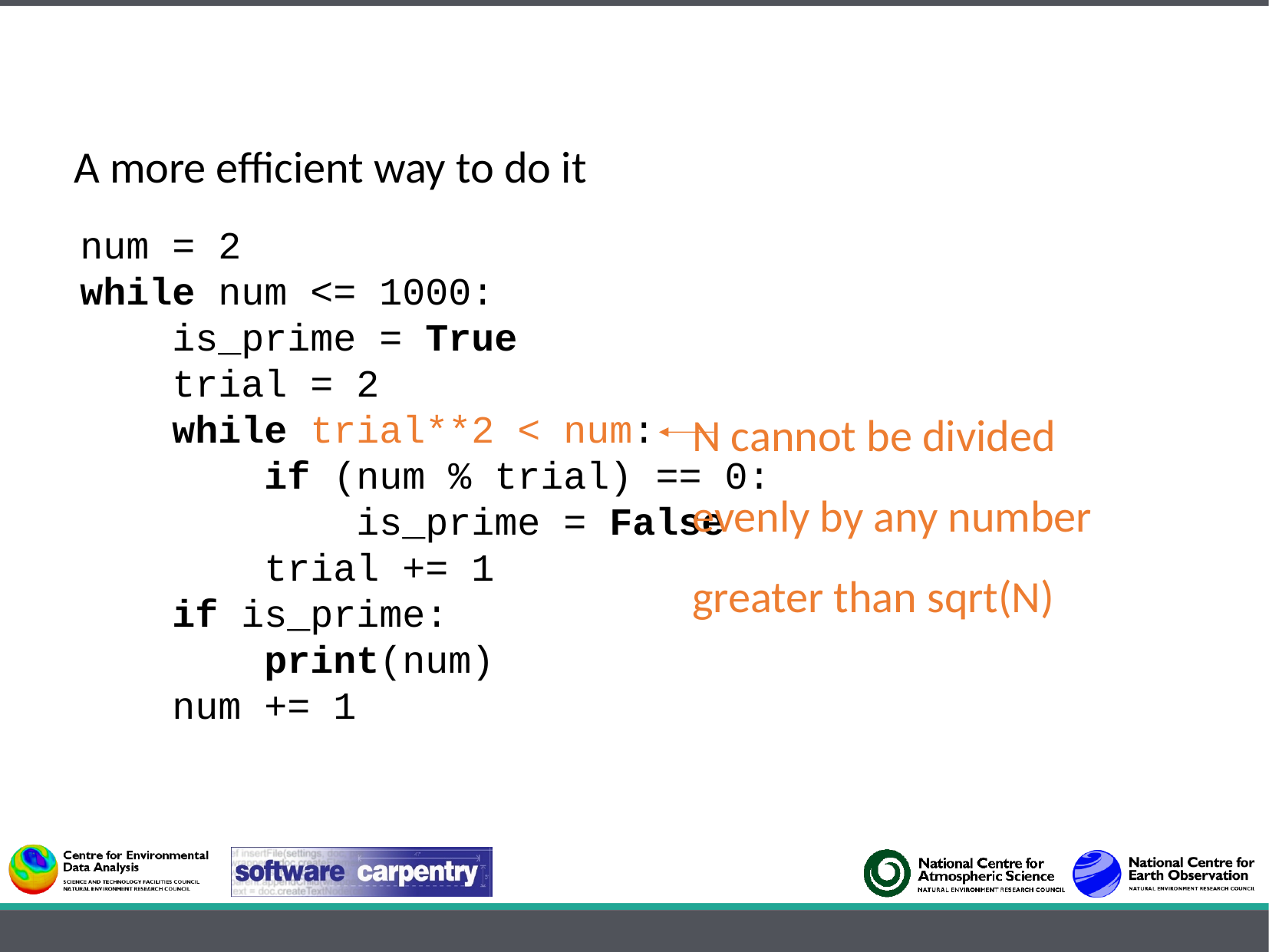

A more efficient way to do it
num = 2
while num <= 1000:
    is_prime = True
    trial = 2
    while trial**2 < num:
        if (num % trial) == 0:
            is_prime = False
        trial += 1
    if is_prime:
        print(num)
    num += 1
N cannot be divided
evenly by any number
greater than sqrt(N)